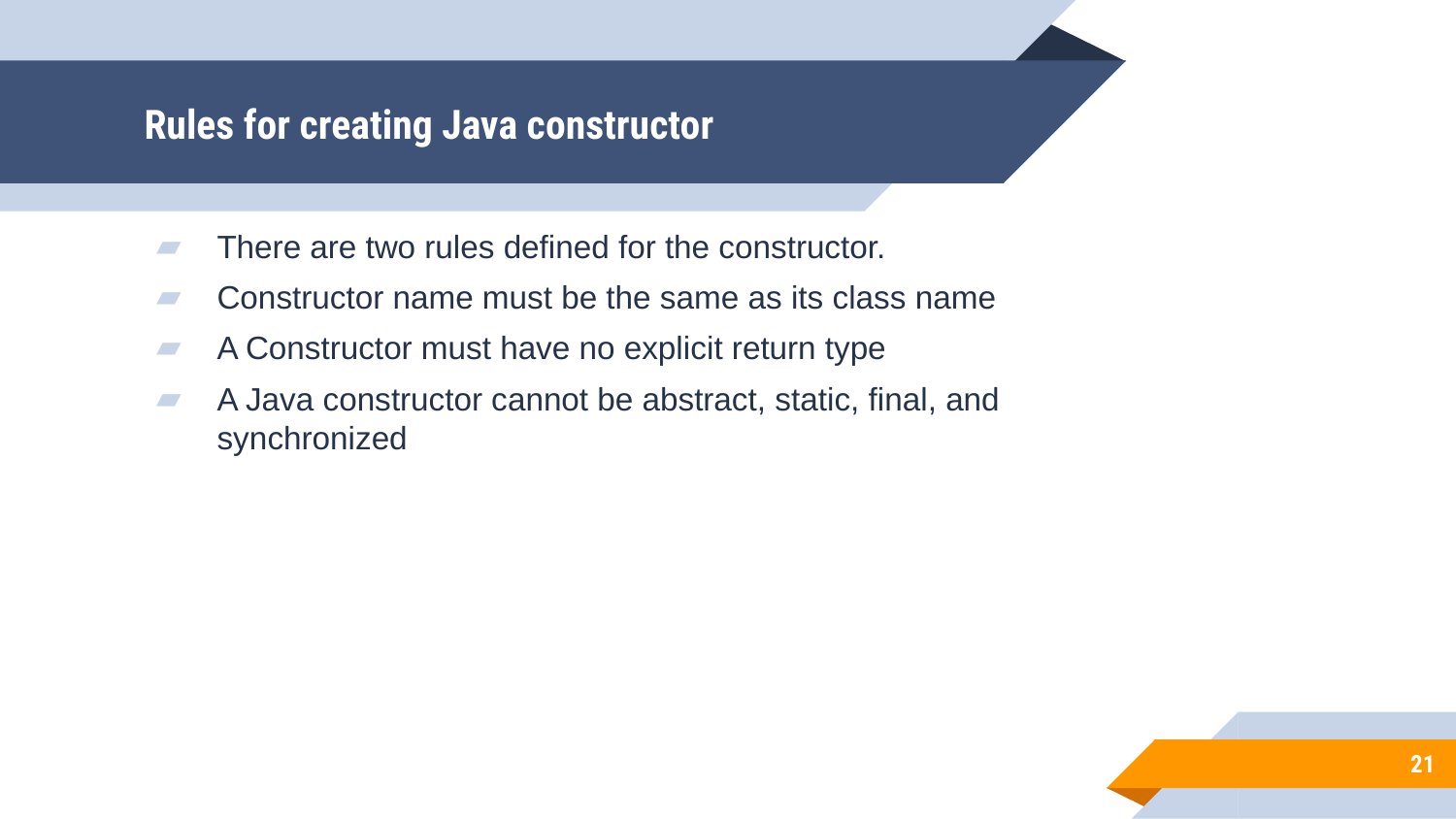

# Rules for creating Java constructor
There are two rules defined for the constructor.
Constructor name must be the same as its class name
A Constructor must have no explicit return type
A Java constructor cannot be abstract, static, final, and synchronized
21